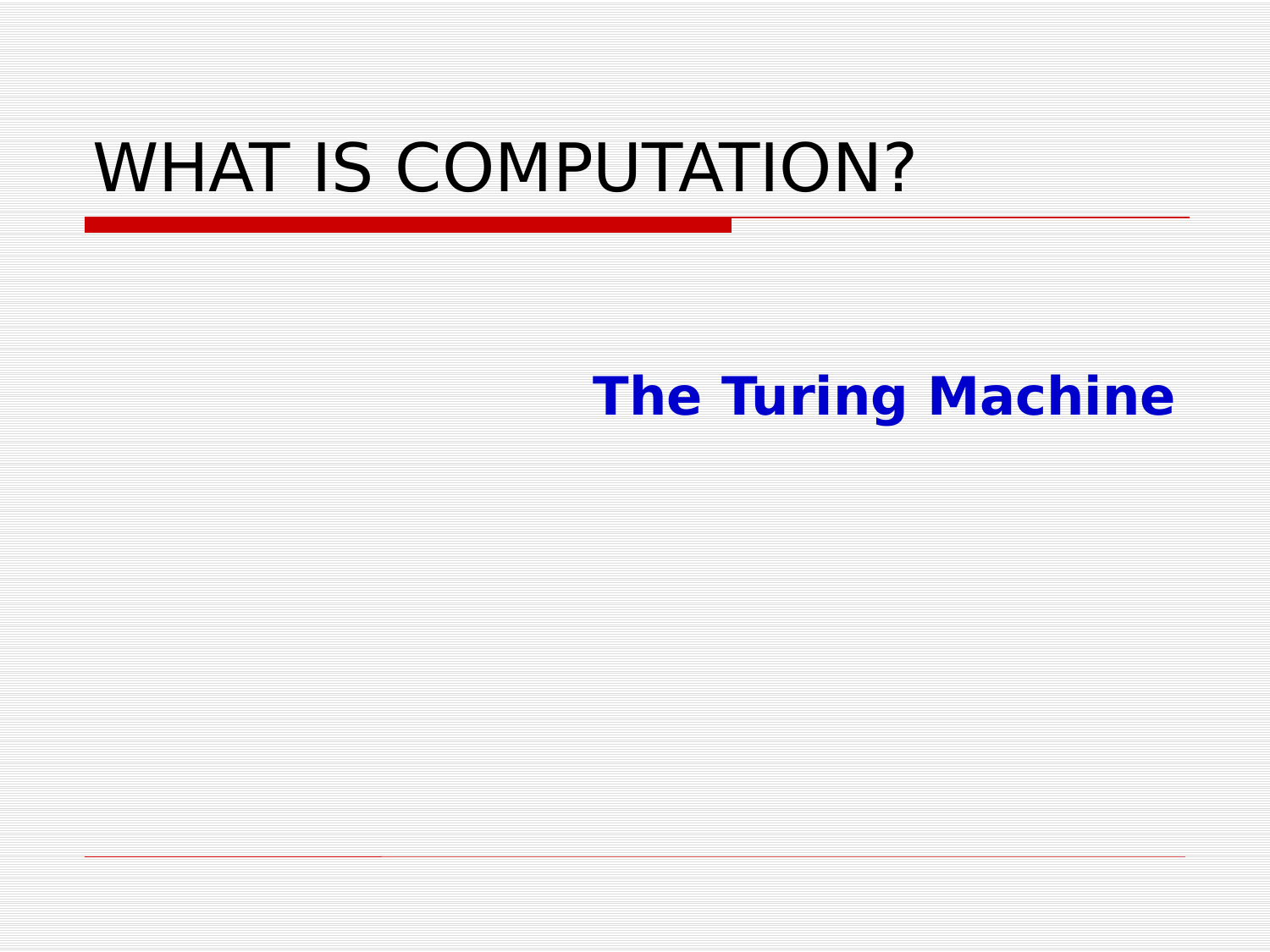

# WHAT IS COMPUTATION?
The Turing Machine